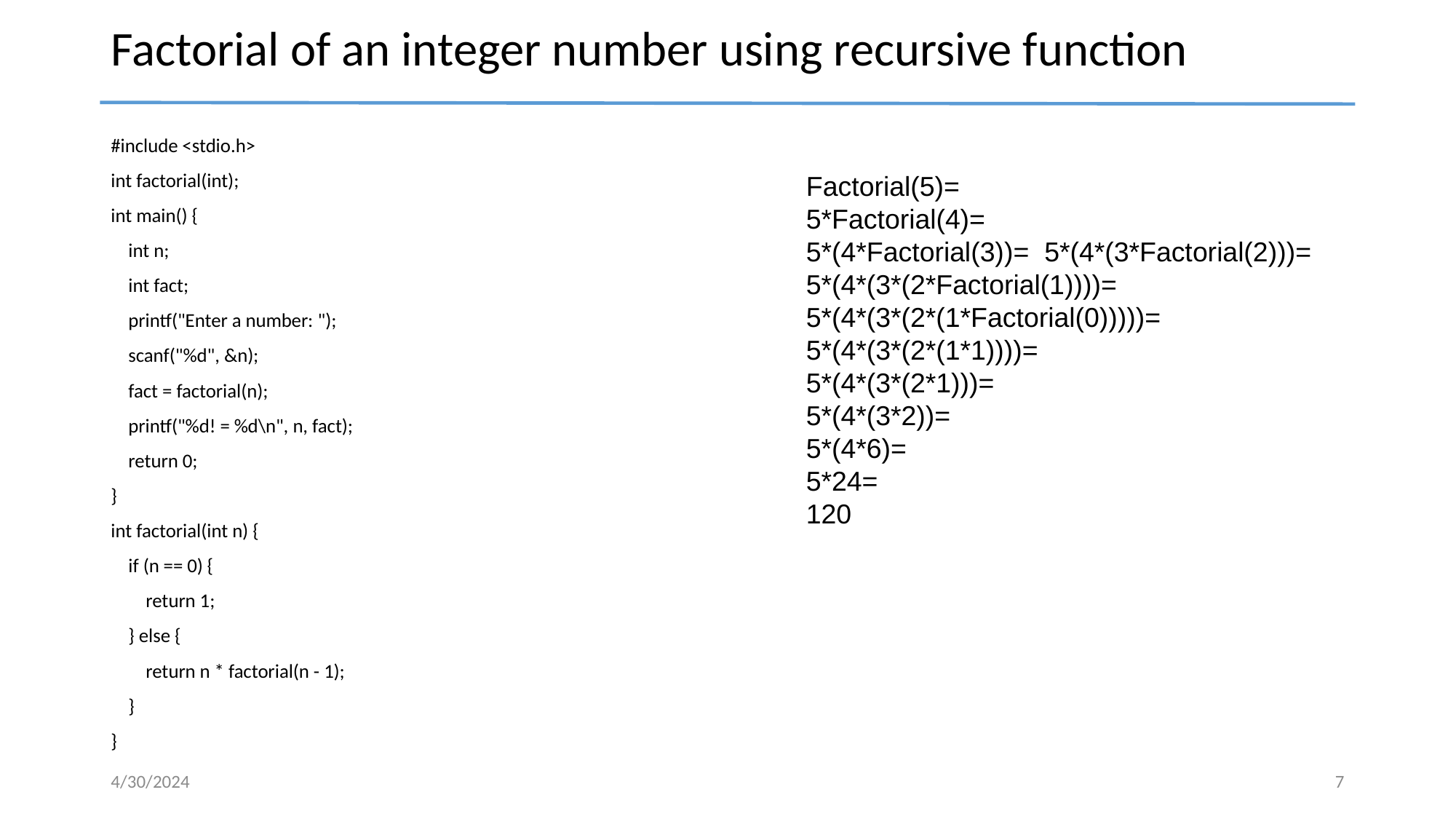

# Factorial of an integer number using recursive function
#include <stdio.h>
int factorial(int);
int main() {
    int n;
    int fact;
    printf("Enter a number: ");
    scanf("%d", &n);
    fact = factorial(n);
    printf("%d! = %d\n", n, fact);
    return 0;
}
int factorial(int n) {
    if (n == 0) {
        return 1;
    } else {
        return n * factorial(n - 1);
    }
}
Factorial(5)=
5*Factorial(4)=
5*(4*Factorial(3))=  5*(4*(3*Factorial(2)))=
5*(4*(3*(2*Factorial(1))))=
5*(4*(3*(2*(1*Factorial(0)))))=
5*(4*(3*(2*(1*1))))=
5*(4*(3*(2*1)))=
5*(4*(3*2))=
5*(4*6)=
5*24=
120
4/30/2024
7